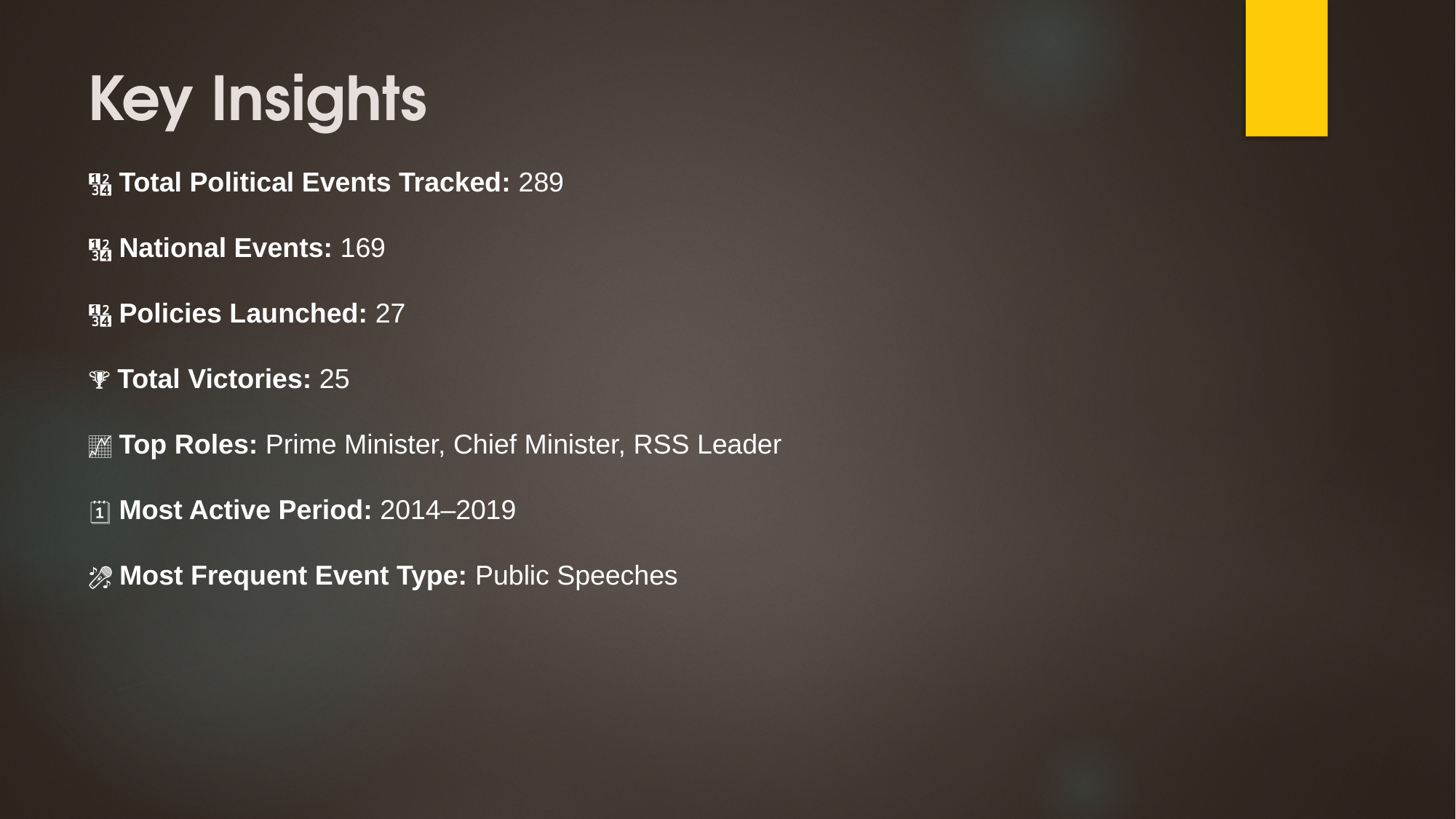

# Key Insights
🔢 Total Political Events Tracked: 289

🔢 National Events: 169

🔢 Policies Launched: 27

🏆 Total Victories: 25

📈 Top Roles: Prime Minister, Chief Minister, RSS Leader

🗓️ Most Active Period: 2014–2019

🎤 Most Frequent Event Type: Public Speeches